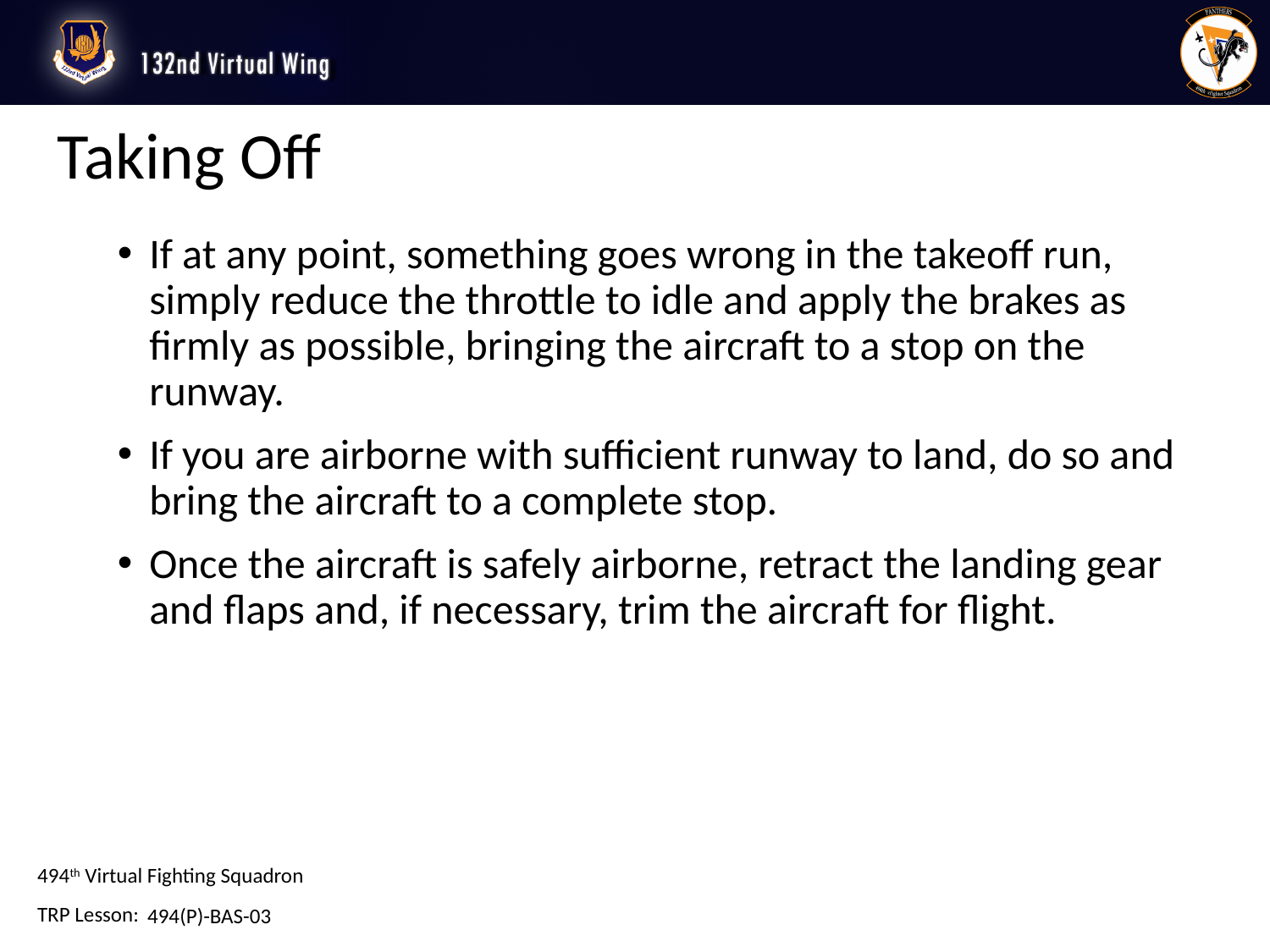

# Taking Off
If at any point, something goes wrong in the takeoff run, simply reduce the throttle to idle and apply the brakes as firmly as possible, bringing the aircraft to a stop on the runway.
If you are airborne with sufficient runway to land, do so and bring the aircraft to a complete stop.
Once the aircraft is safely airborne, retract the landing gear and flaps and, if necessary, trim the aircraft for flight.

494(P)-BAS-03